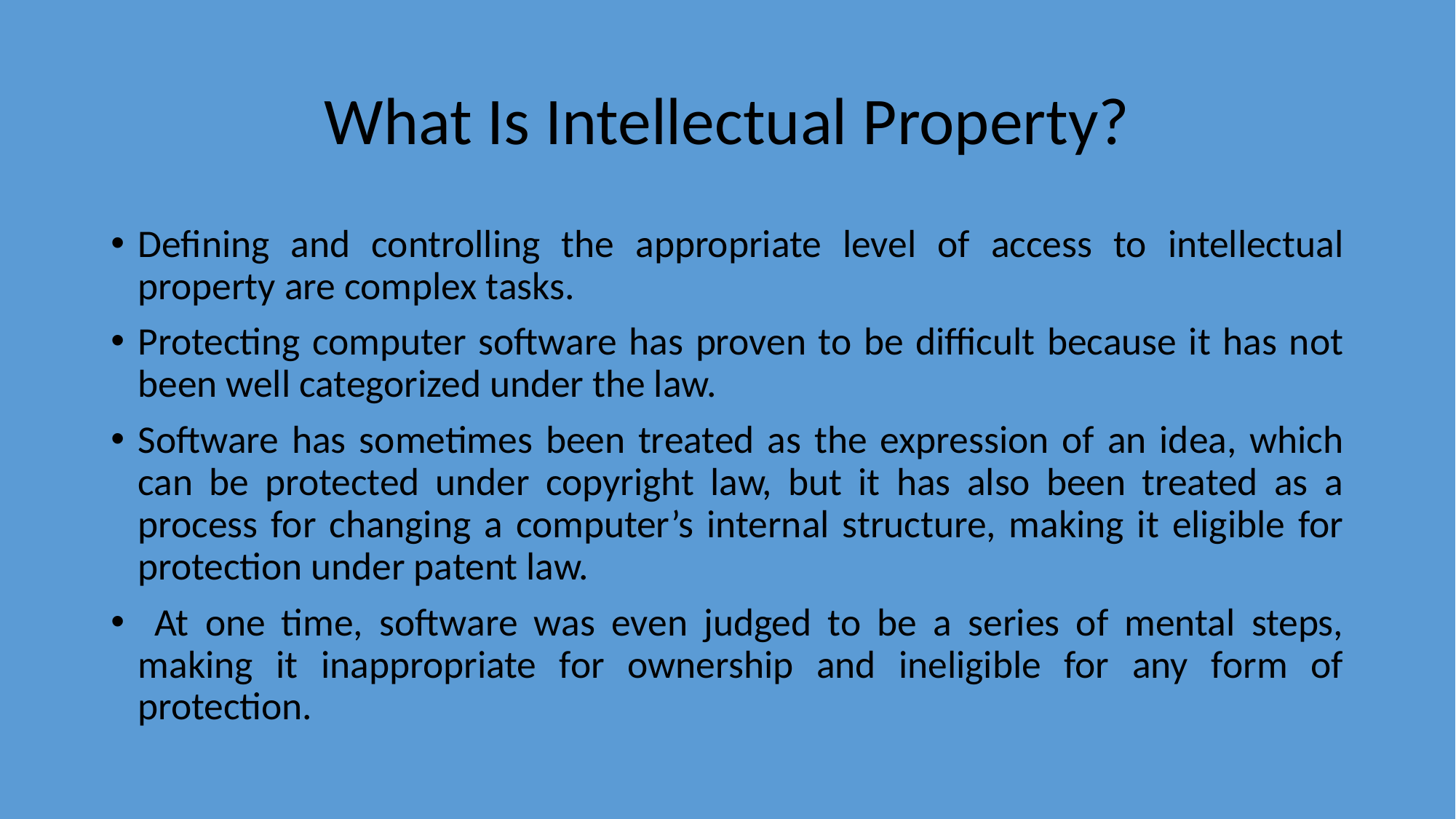

# What Is Intellectual Property?
Defining and controlling the appropriate level of access to intellectual property are complex tasks.
Protecting computer software has proven to be difficult because it has not been well categorized under the law.
Software has sometimes been treated as the expression of an idea, which can be protected under copyright law, but it has also been treated as a process for changing a computer’s internal structure, making it eligible for protection under patent law.
 At one time, software was even judged to be a series of mental steps, making it inappropriate for ownership and ineligible for any form of protection.